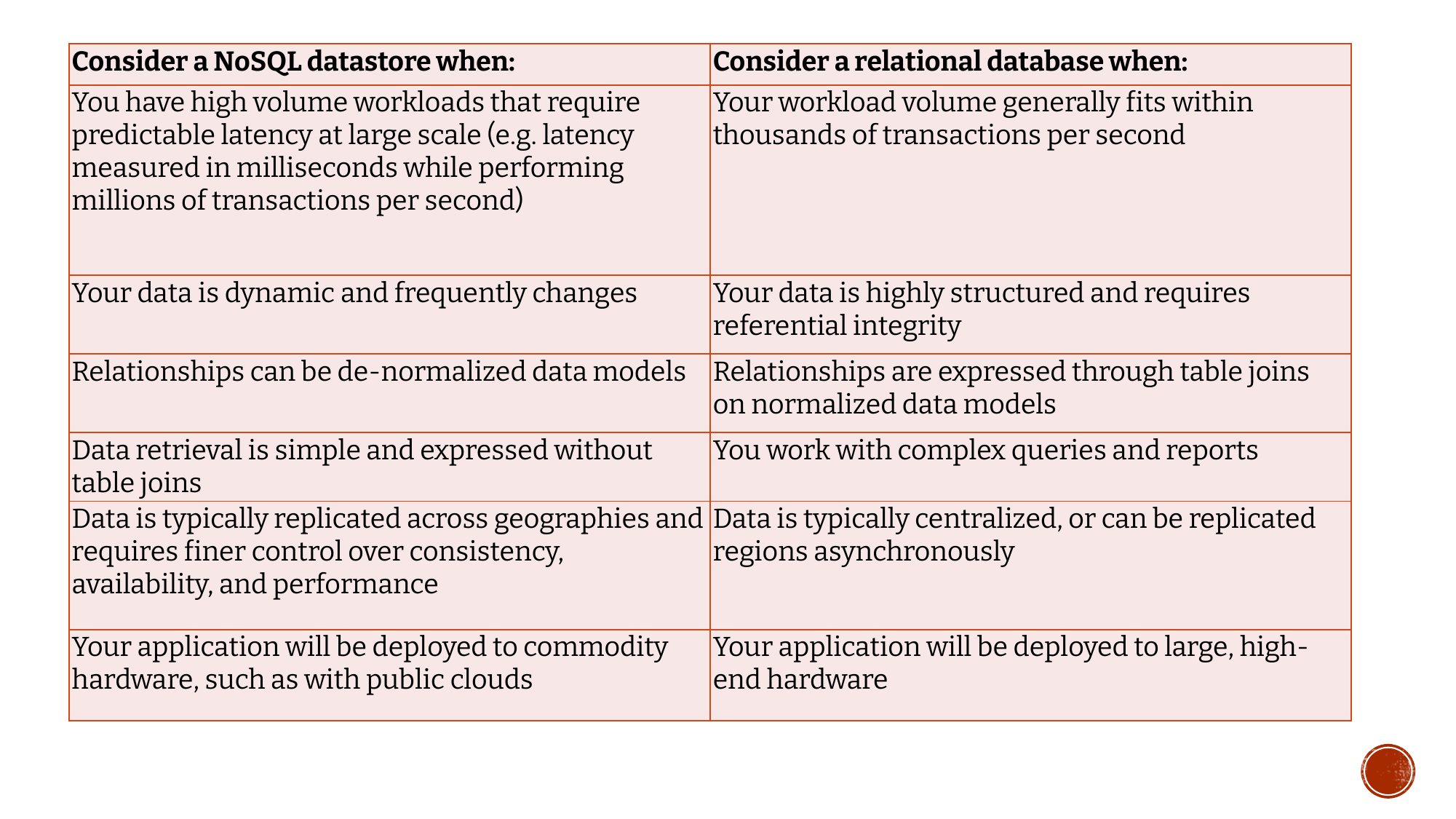

| Consider a NoSQL datastore when: | Consider a relational database when: |
| --- | --- |
| You have high volume workloads that require predictable latency at large scale (e.g. latency measured in milliseconds while performing millions of transactions per second) | Your workload volume generally fits within thousands of transactions per second |
| Your data is dynamic and frequently changes | Your data is highly structured and requires referential integrity |
| Relationships can be de-normalized data models | Relationships are expressed through table joins on normalized data models |
| Data retrieval is simple and expressed without table joins | You work with complex queries and reports |
| Data is typically replicated across geographies and requires finer control over consistency, availability, and performance | Data is typically centralized, or can be replicated regions asynchronously |
| Your application will be deployed to commodity hardware, such as with public clouds | Your application will be deployed to large, high-end hardware |